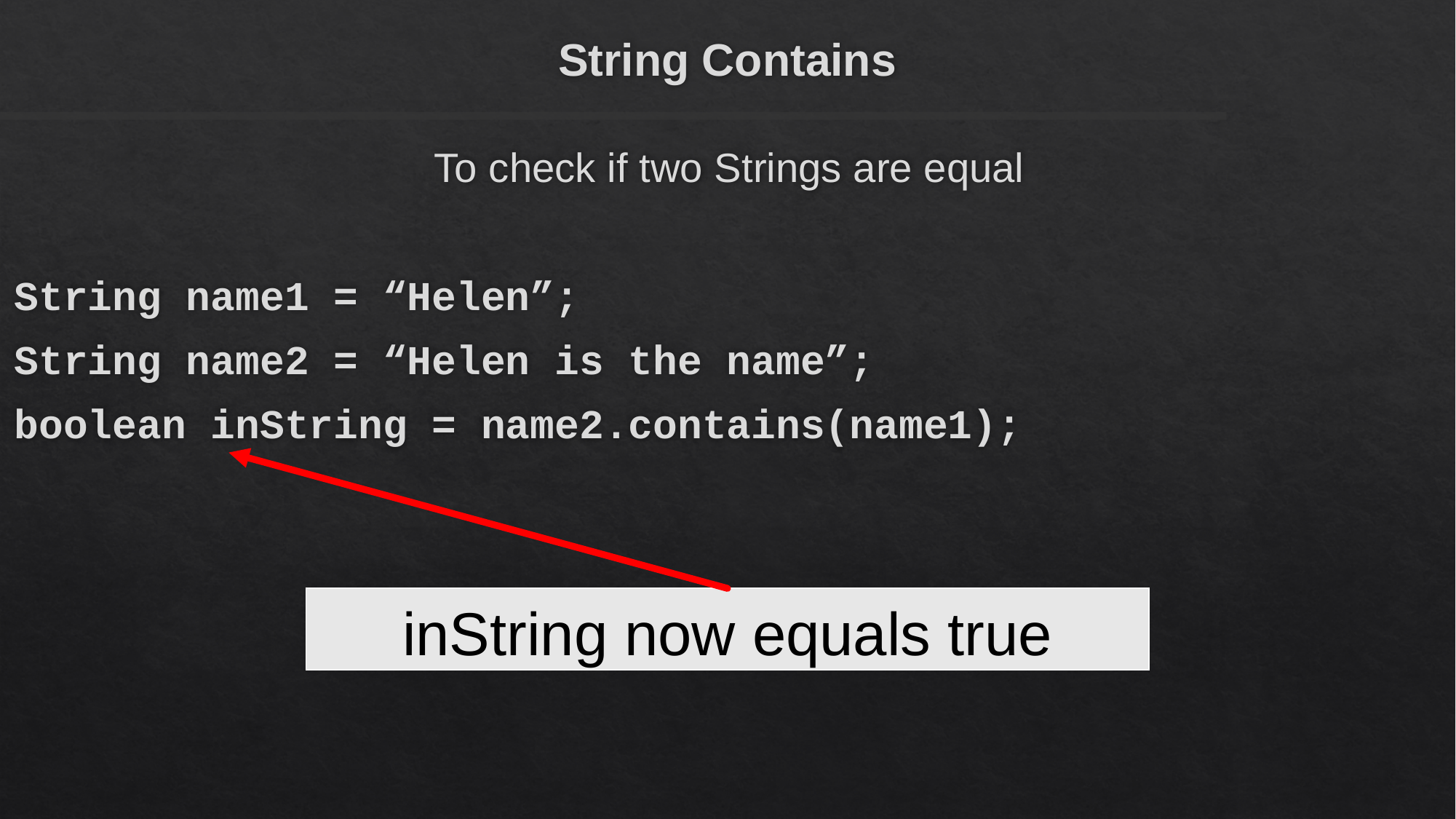

# String Contains
To check if two Strings are equal

String name1 = “Helen”;
String name2 = “Helen is the name”;
boolean inString = name2.contains(name1);
| inString now equals true |
| --- |